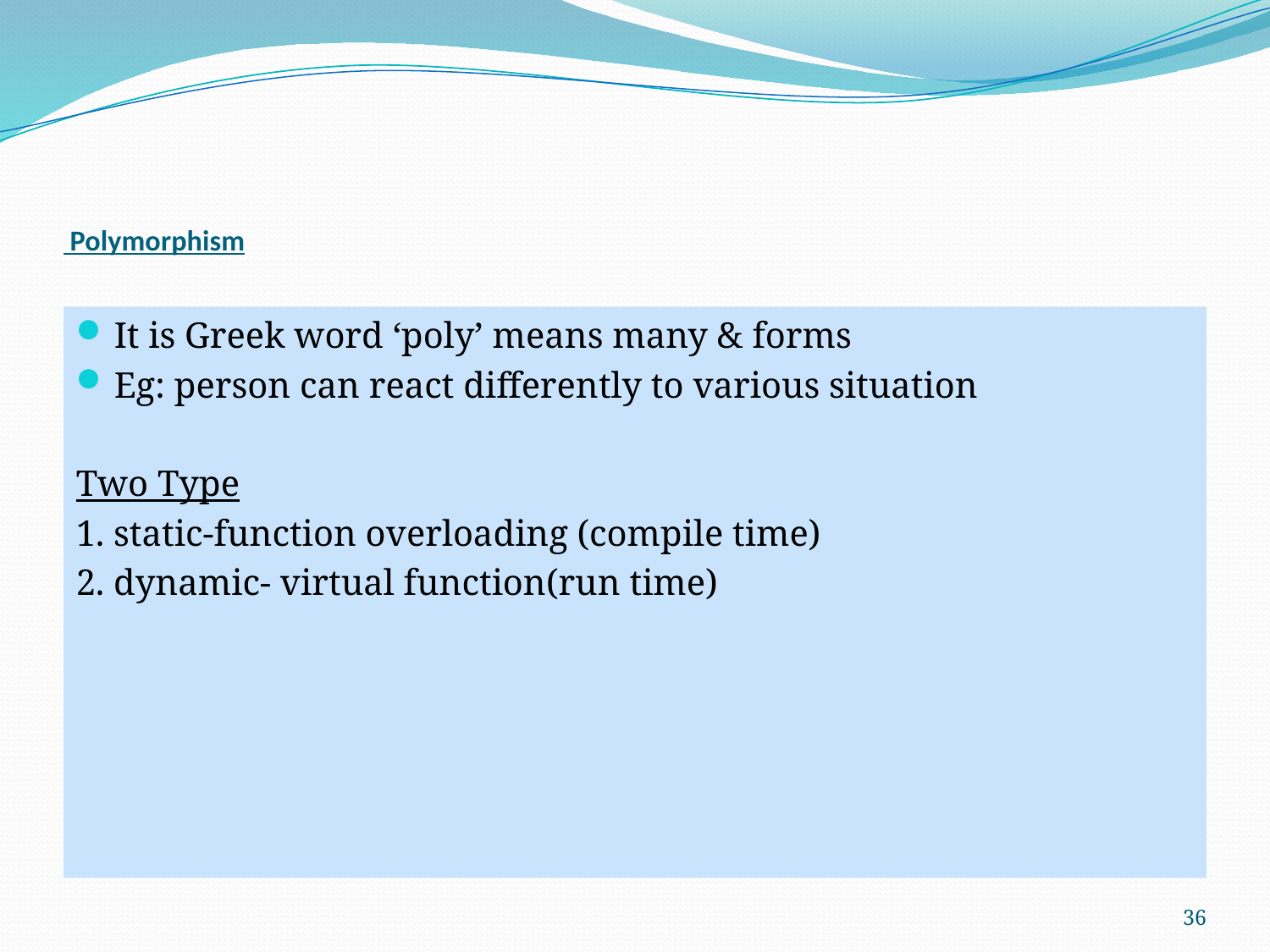

# Polymorphism
It is Greek word ‘poly’ means many & forms
Eg: person can react differently to various situation

Two Type
1. static-function overloading (compile time)
2. dynamic- virtual function(run time)

36